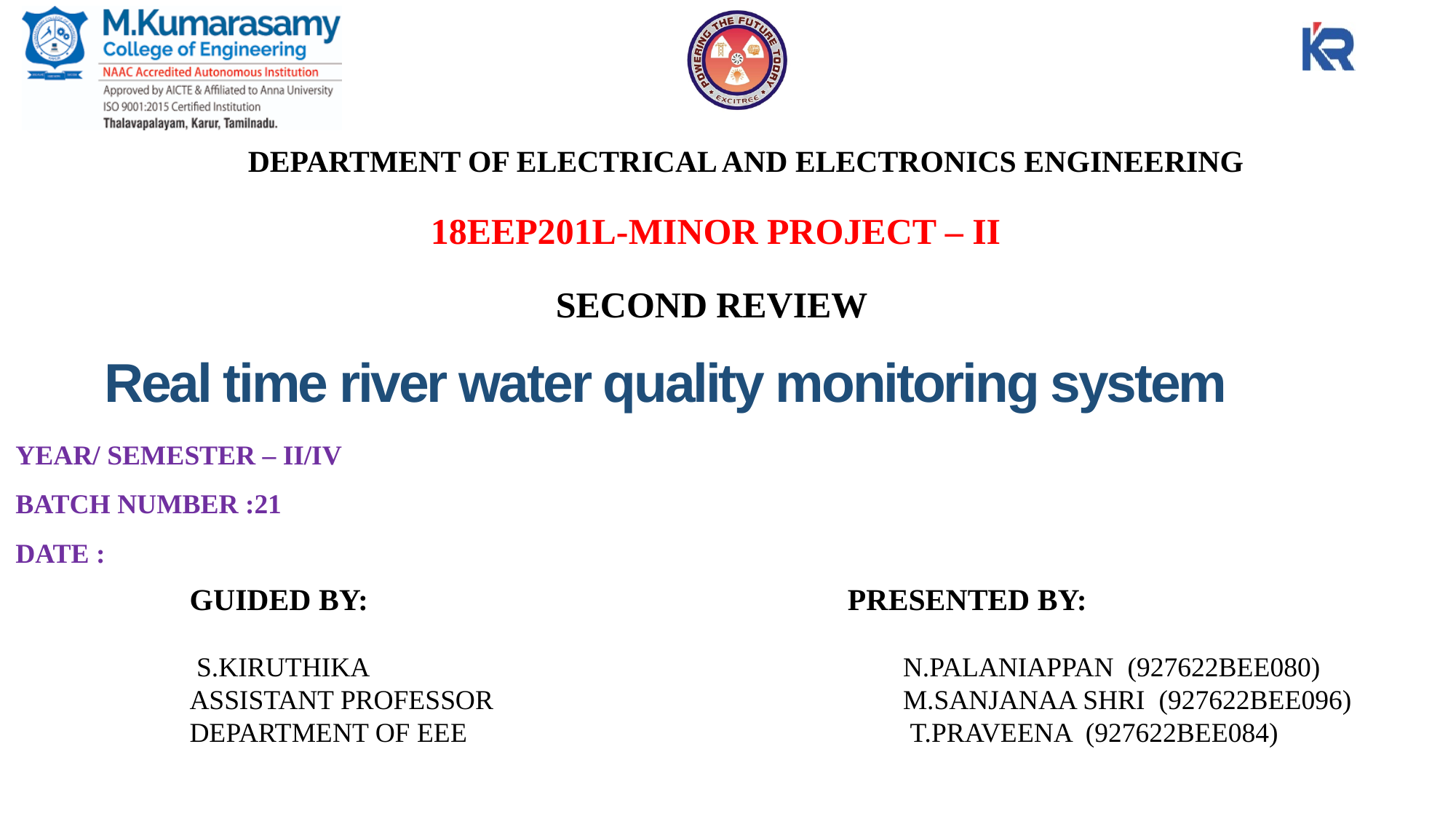

DEPARTMENT OF ELECTRICAL AND ELECTRONICS ENGINEERING
18EEP201L-MINOR PROJECT – II
SECOND REVIEW
Real time river water quality monitoring system
YEAR/ SEMESTER – II/IV
BATCH NUMBER :21
DATE :

GUIDED BY:
 S.KIRUTHIKA
ASSISTANT PROFESSOR
DEPARTMENT OF EEE
PRESENTED BY:
        N.PALANIAPPAN  (927622BEE080)
        M.SANJANAA SHRI  (927622BEE096)
         T.PRAVEENA  (927622BEE084)